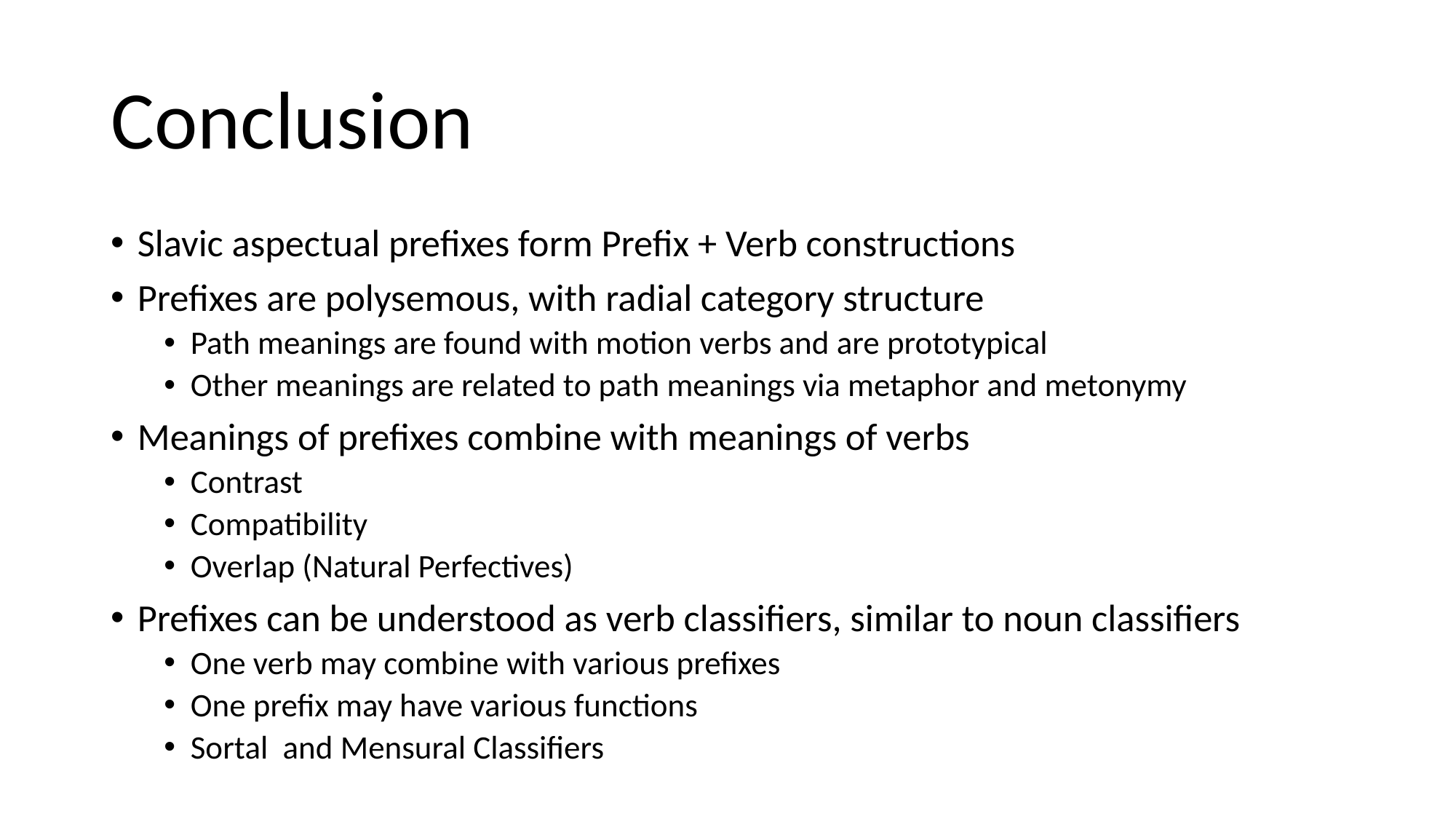

# Conclusion
Slavic aspectual prefixes form Prefix + Verb constructions
Prefixes are polysemous, with radial category structure
Path meanings are found with motion verbs and are prototypical
Other meanings are related to path meanings via metaphor and metonymy
Meanings of prefixes combine with meanings of verbs
Contrast
Compatibility
Overlap (Natural Perfectives)
Prefixes can be understood as verb classifiers, similar to noun classifiers
One verb may combine with various prefixes
One prefix may have various functions
Sortal  and Mensural Classifiers